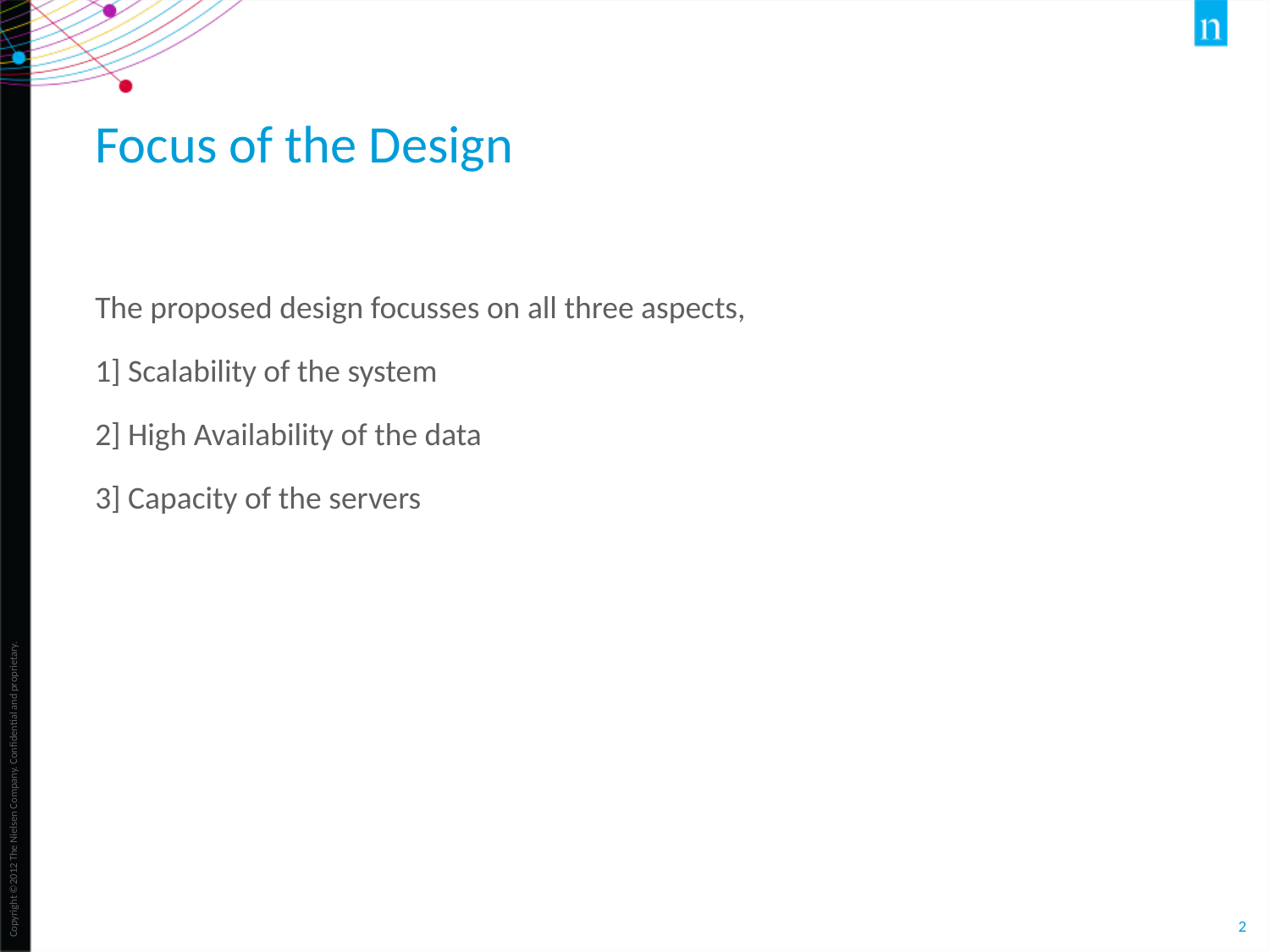

# Focus of the Design
The proposed design focusses on all three aspects,
1] Scalability of the system
2] High Availability of the data
3] Capacity of the servers